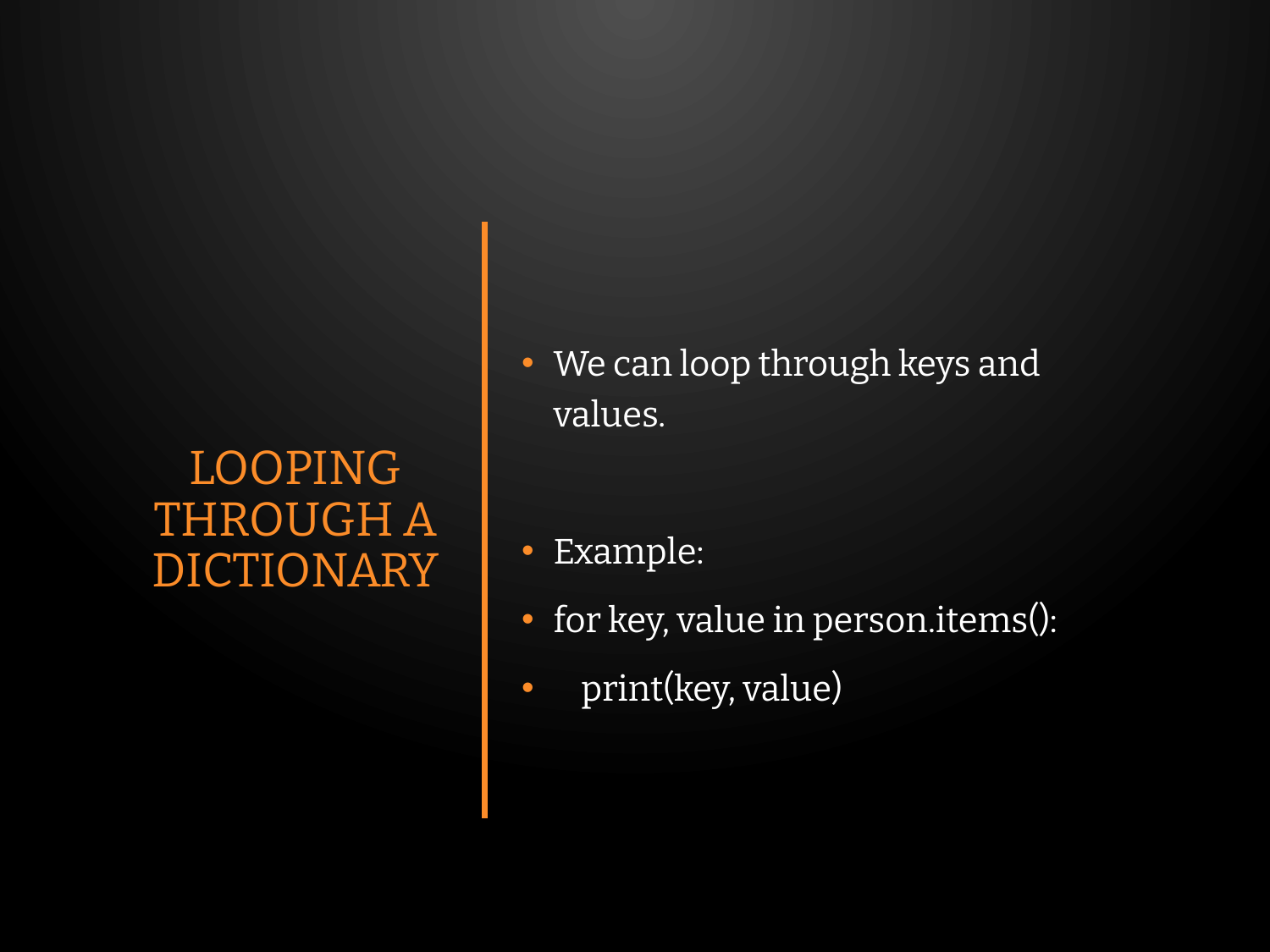

# Looping Through a Dictionary
We can loop through keys and values.

Example:
for key, value in person.items():
    print(key, value)